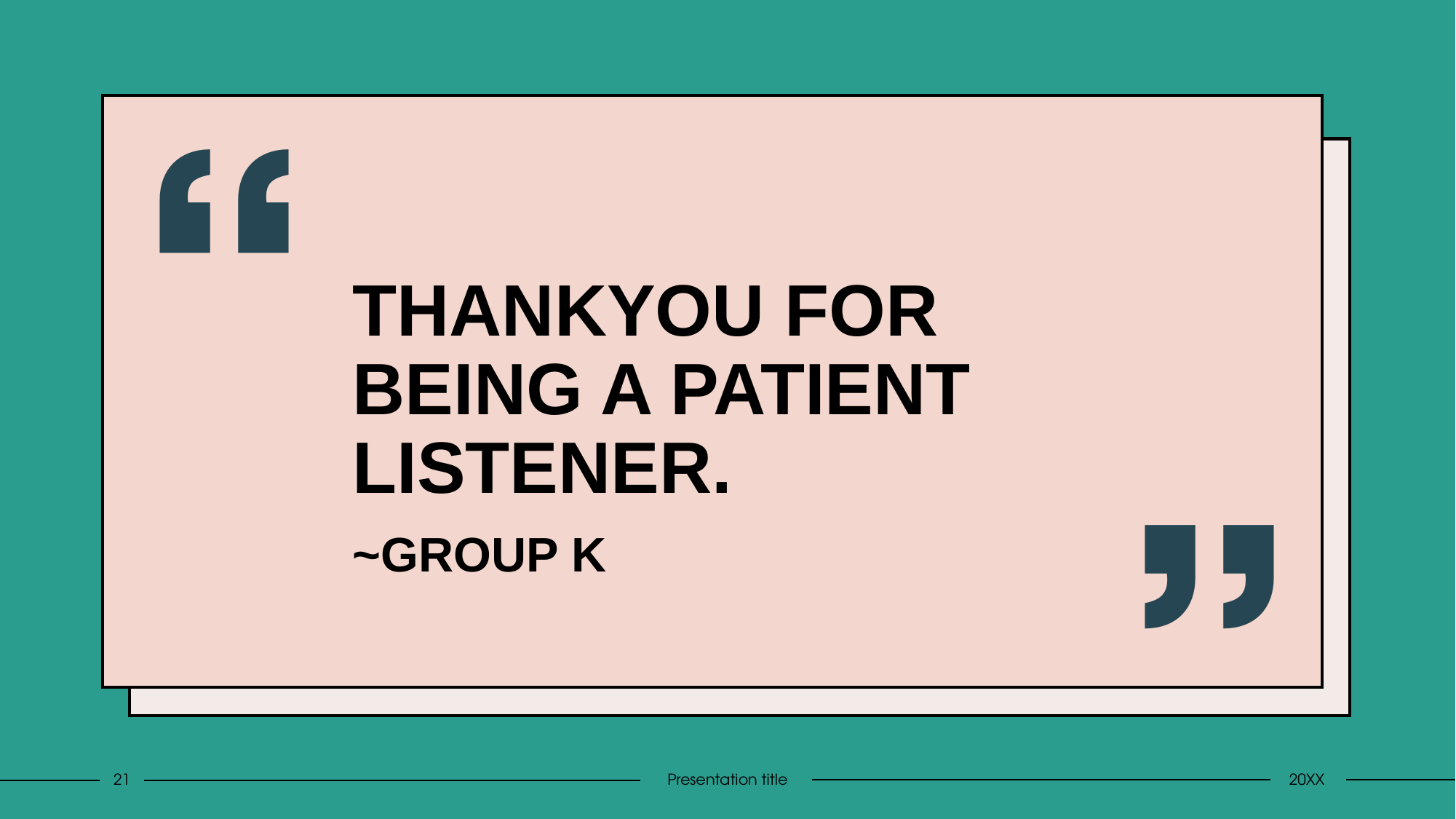

“
# THANKYOU FOR BEING A PATIENT LISTENER.
”
~GROUP K

21
Presentation title
20XX